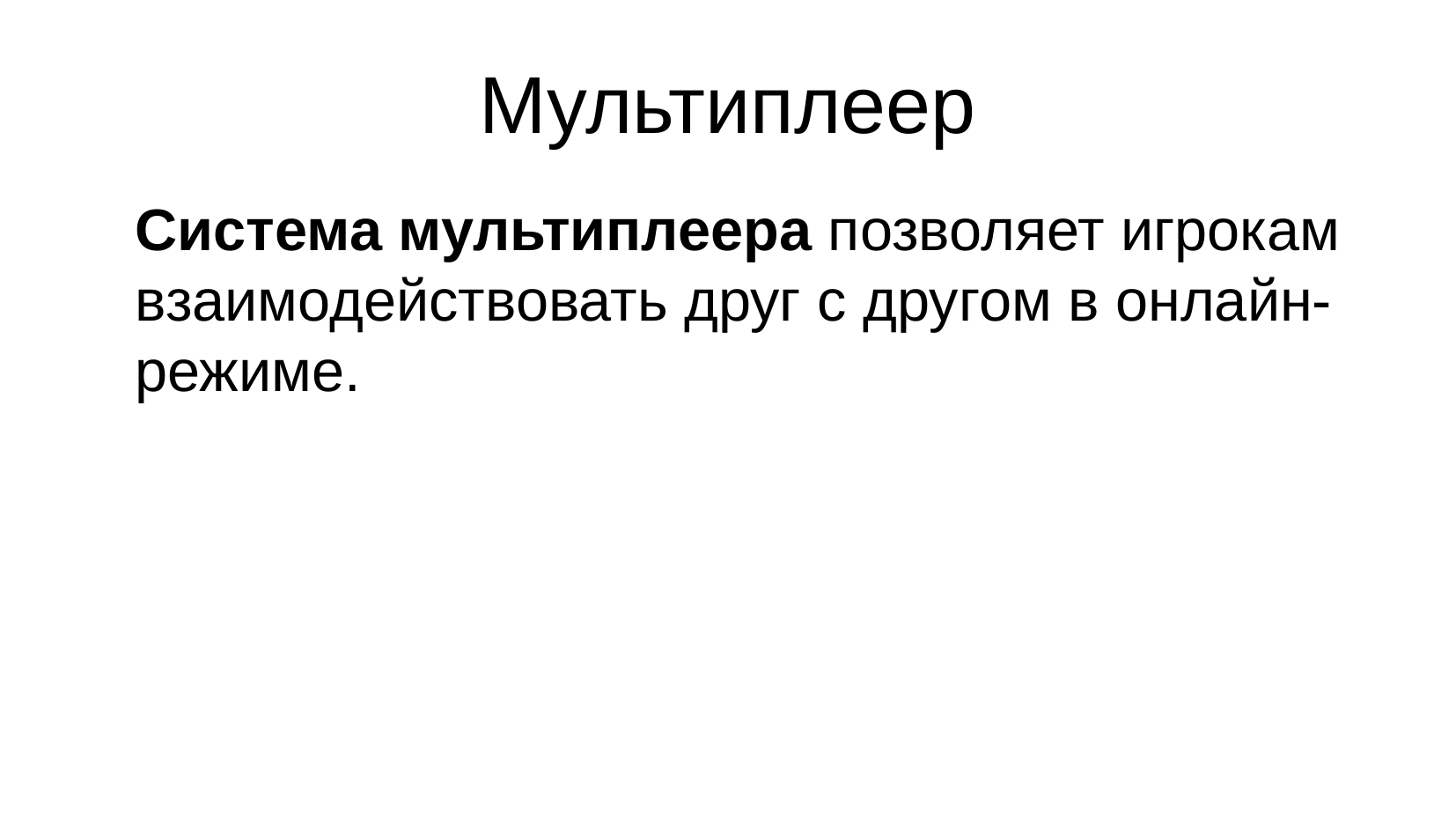

# Мультиплеер
Система мультиплеера позволяет игрокам взаимодействовать друг с другом в онлайн-режиме.